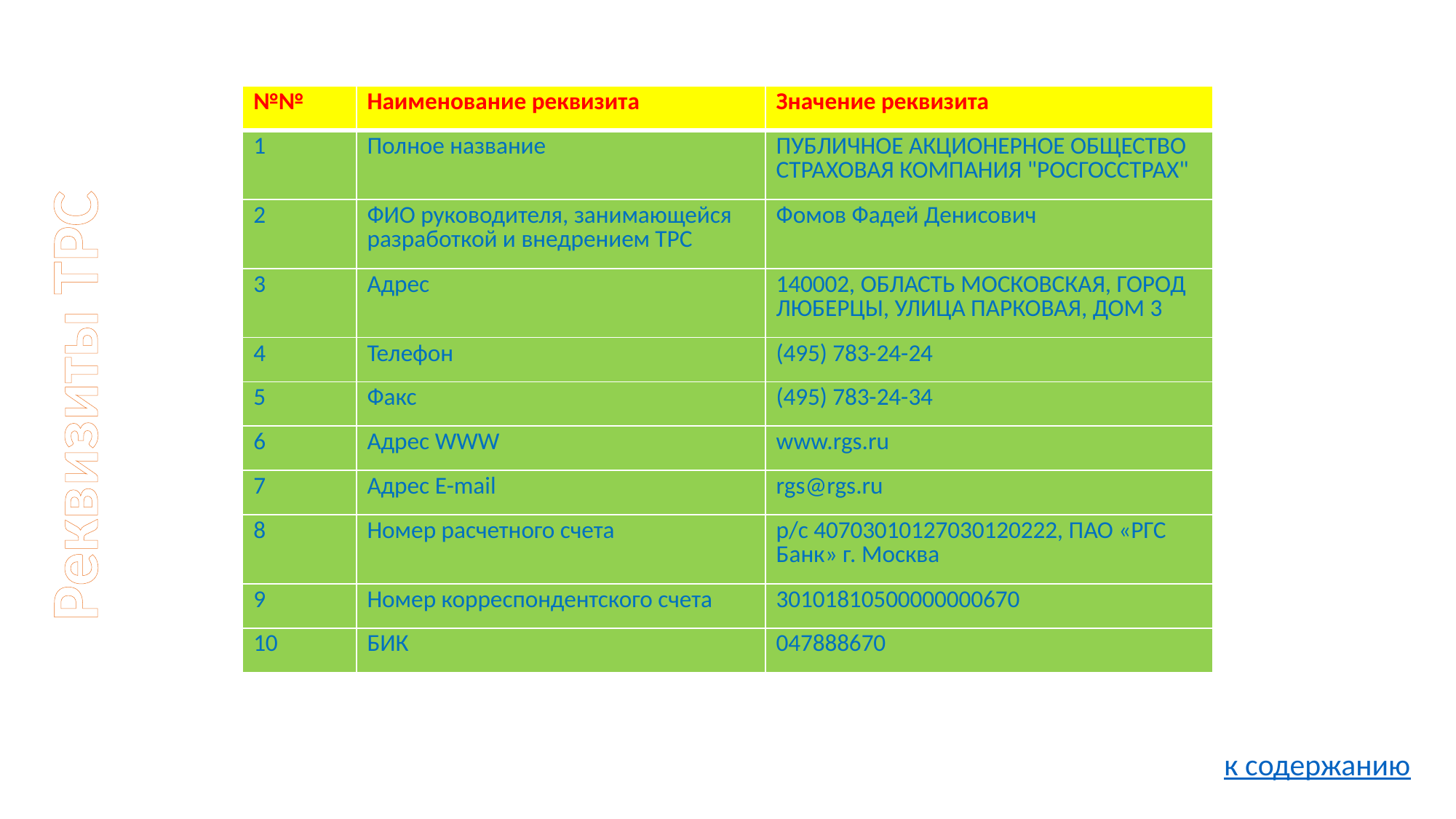

| №№ | Наименование реквизита | Значение реквизита |
| --- | --- | --- |
| 1 | Полное название | ПУБЛИЧНОЕ АКЦИОНЕРНОЕ ОБЩЕСТВО СТРАХОВАЯ КОМПАНИЯ "РОСГОССТРАХ" |
| 2 | ФИО руководителя, занимающейся разработкой и внедрением ТРС | Фомов Фадей Денисович |
| 3 | Адрес | 140002, ОБЛАСТЬ МОСКОВСКАЯ, ГОРОД ЛЮБЕРЦЫ, УЛИЦА ПАРКОВАЯ, ДОМ 3 |
| 4 | Телефон | (495) 783-24-24 |
| 5 | Факс | (495) 783-24-34 |
| 6 | Адрес WWW | www.rgs.ru |
| 7 | Адрес E-mail | rgs@rgs.ru |
| 8 | Номер расчетного счета | р/с 40703010127030120222, ПАО «РГС Банк» г. Москва |
| 9 | Номер корреспондентского счета | 30101810500000000670 |
| 10 | БИК | 047888670 |
Реквизиты ТРС
к содержанию